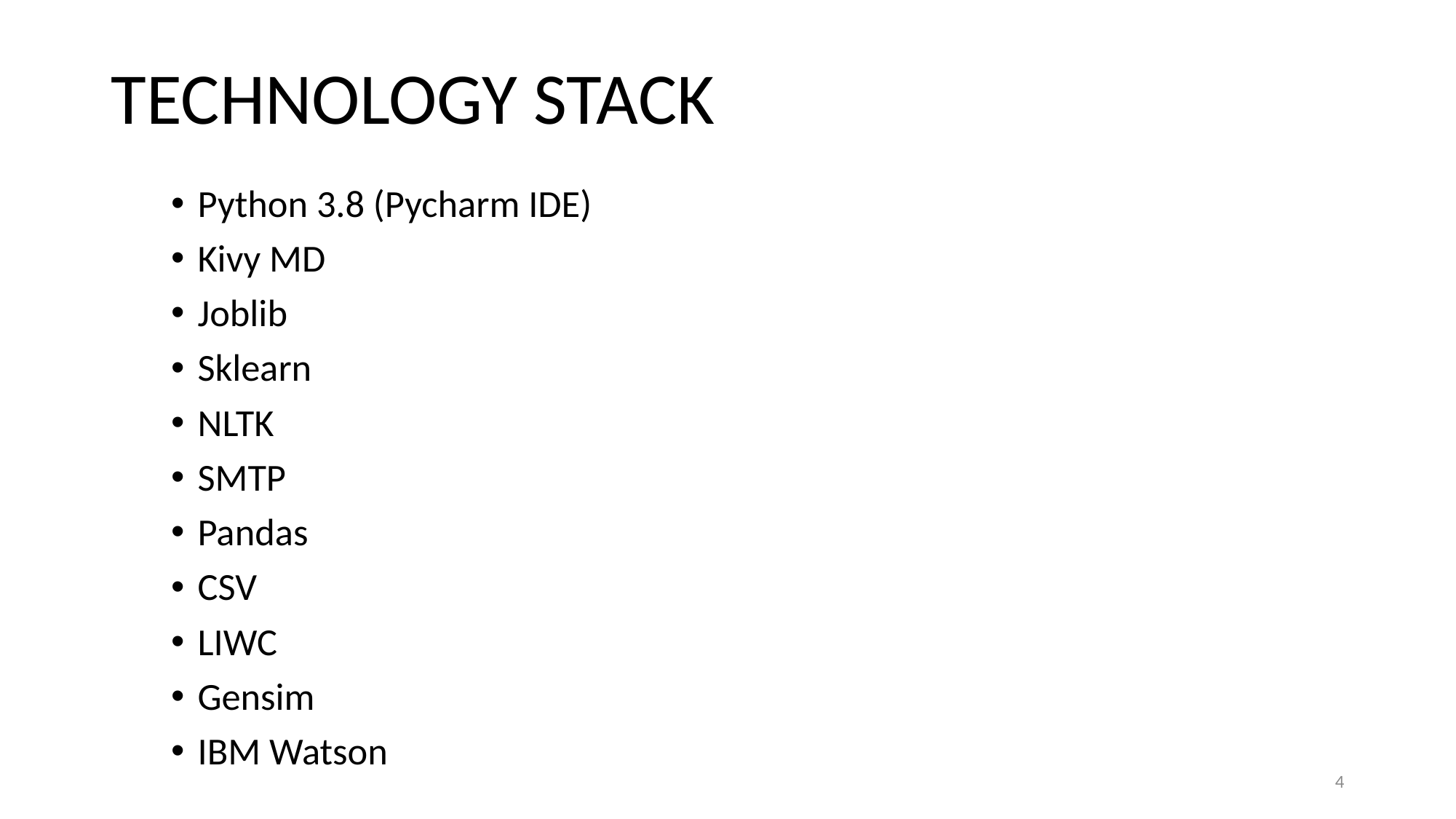

# TECHNOLOGY STACK
Python 3.8 (Pycharm IDE)
Kivy MD
Joblib
Sklearn
NLTK
SMTP
Pandas
CSV
LIWC
Gensim
IBM Watson
4